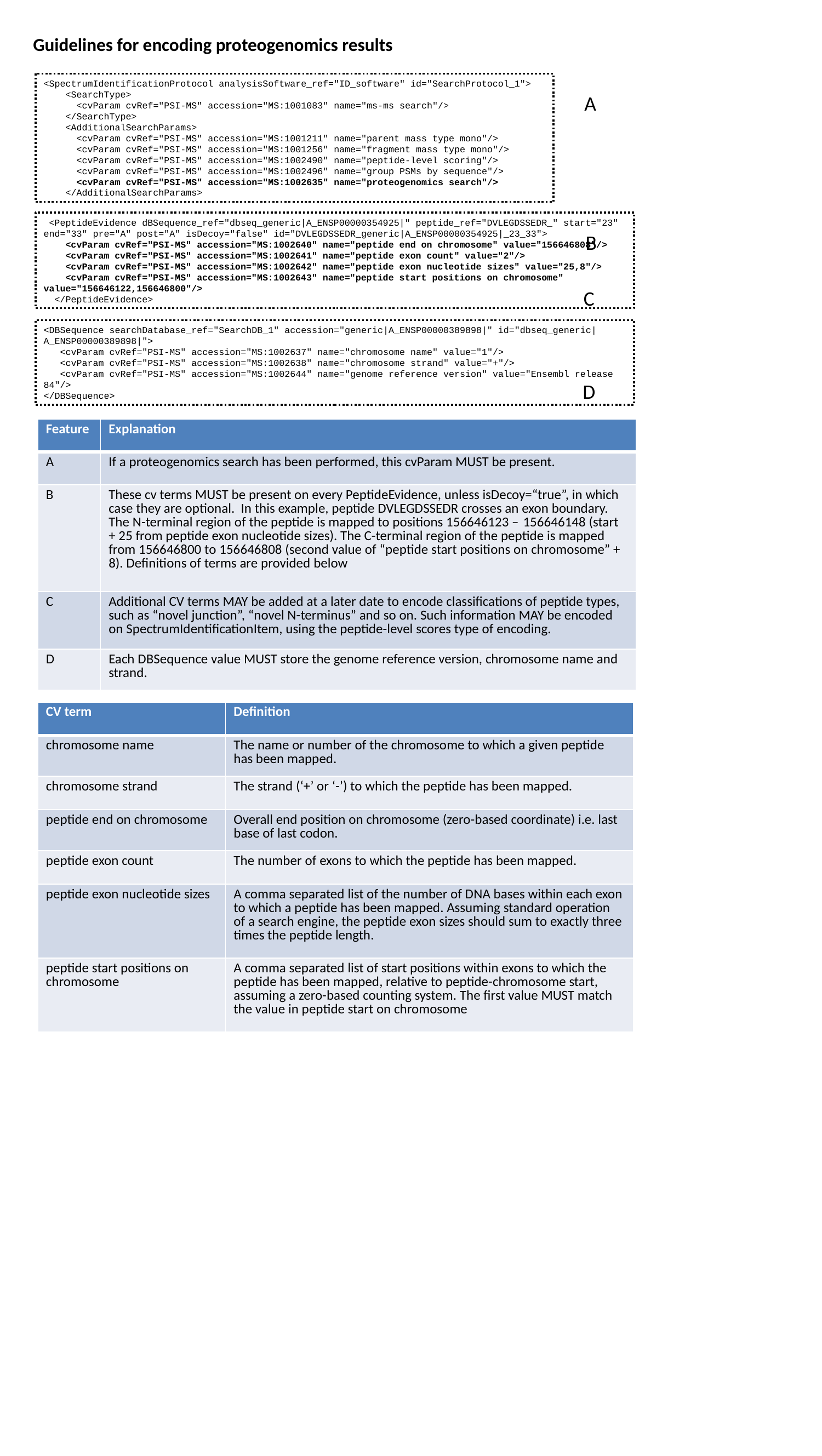

Guidelines for encoding proteogenomics results
<SpectrumIdentificationProtocol analysisSoftware_ref="ID_software" id="SearchProtocol_1">
    <SearchType>
      <cvParam cvRef="PSI-MS" accession="MS:1001083" name="ms-ms search"/>
    </SearchType>
    <AdditionalSearchParams>
      <cvParam cvRef="PSI-MS" accession="MS:1001211" name="parent mass type mono"/>
      <cvParam cvRef="PSI-MS" accession="MS:1001256" name="fragment mass type mono"/>
      <cvParam cvRef="PSI-MS" accession="MS:1002490" name="peptide-level scoring"/>
      <cvParam cvRef="PSI-MS" accession="MS:1002496" name="group PSMs by sequence"/>
      <cvParam cvRef="PSI-MS" accession="MS:1002635" name="proteogenomics search"/>
    </AdditionalSearchParams>
A
 <PeptideEvidence dBSequence_ref="dbseq_generic|A_ENSP00000354925|" peptide_ref="DVLEGDSSEDR_" start="23" end="33" pre="A" post="A" isDecoy="false" id="DVLEGDSSEDR_generic|A_ENSP00000354925|_23_33">
    <cvParam cvRef="PSI-MS" accession="MS:1002640" name="peptide end on chromosome" value="156646808"/>
    <cvParam cvRef="PSI-MS" accession="MS:1002641" name="peptide exon count" value="2"/>
    <cvParam cvRef="PSI-MS" accession="MS:1002642" name="peptide exon nucleotide sizes" value="25,8"/>
    <cvParam cvRef="PSI-MS" accession="MS:1002643" name="peptide start positions on chromosome" value="156646122,156646800"/>
  </PeptideEvidence>
B
C
<DBSequence searchDatabase_ref="SearchDB_1" accession="generic|A_ENSP00000389898|" id="dbseq_generic|A_ENSP00000389898|">
   <cvParam cvRef="PSI-MS" accession="MS:1002637" name="chromosome name" value="1"/>
   <cvParam cvRef="PSI-MS" accession="MS:1002638" name="chromosome strand" value="+"/>
   <cvParam cvRef="PSI-MS" accession="MS:1002644" name="genome reference version" value="Ensembl release 84"/>
</DBSequence>
D
| Feature | Explanation |
| --- | --- |
| A | If a proteogenomics search has been performed, this cvParam MUST be present. |
| B | These cv terms MUST be present on every PeptideEvidence, unless isDecoy=“true”, in which case they are optional. In this example, peptide DVLEGDSSEDR crosses an exon boundary. The N-terminal region of the peptide is mapped to positions 156646123 – 156646148 (start + 25 from peptide exon nucleotide sizes). The C-terminal region of the peptide is mapped from 156646800 to 156646808 (second value of “peptide start positions on chromosome” + 8). Definitions of terms are provided below |
| C | Additional CV terms MAY be added at a later date to encode classifications of peptide types, such as “novel junction”, “novel N-terminus” and so on. Such information MAY be encoded on SpectrumIdentificationItem, using the peptide-level scores type of encoding. |
| D | Each DBSequence value MUST store the genome reference version, chromosome name and strand. |
| CV term | Definition |
| --- | --- |
| chromosome name | The name or number of the chromosome to which a given peptide has been mapped. |
| chromosome strand | The strand (‘+’ or ‘-’) to which the peptide has been mapped. |
| peptide end on chromosome | Overall end position on chromosome (zero-based coordinate) i.e. last base of last codon. |
| peptide exon count | The number of exons to which the peptide has been mapped. |
| peptide exon nucleotide sizes | A comma separated list of the number of DNA bases within each exon to which a peptide has been mapped. Assuming standard operation of a search engine, the peptide exon sizes should sum to exactly three times the peptide length. |
| peptide start positions on chromosome | A comma separated list of start positions within exons to which the peptide has been mapped, relative to peptide-chromosome start, assuming a zero-based counting system. The first value MUST match the value in peptide start on chromosome |